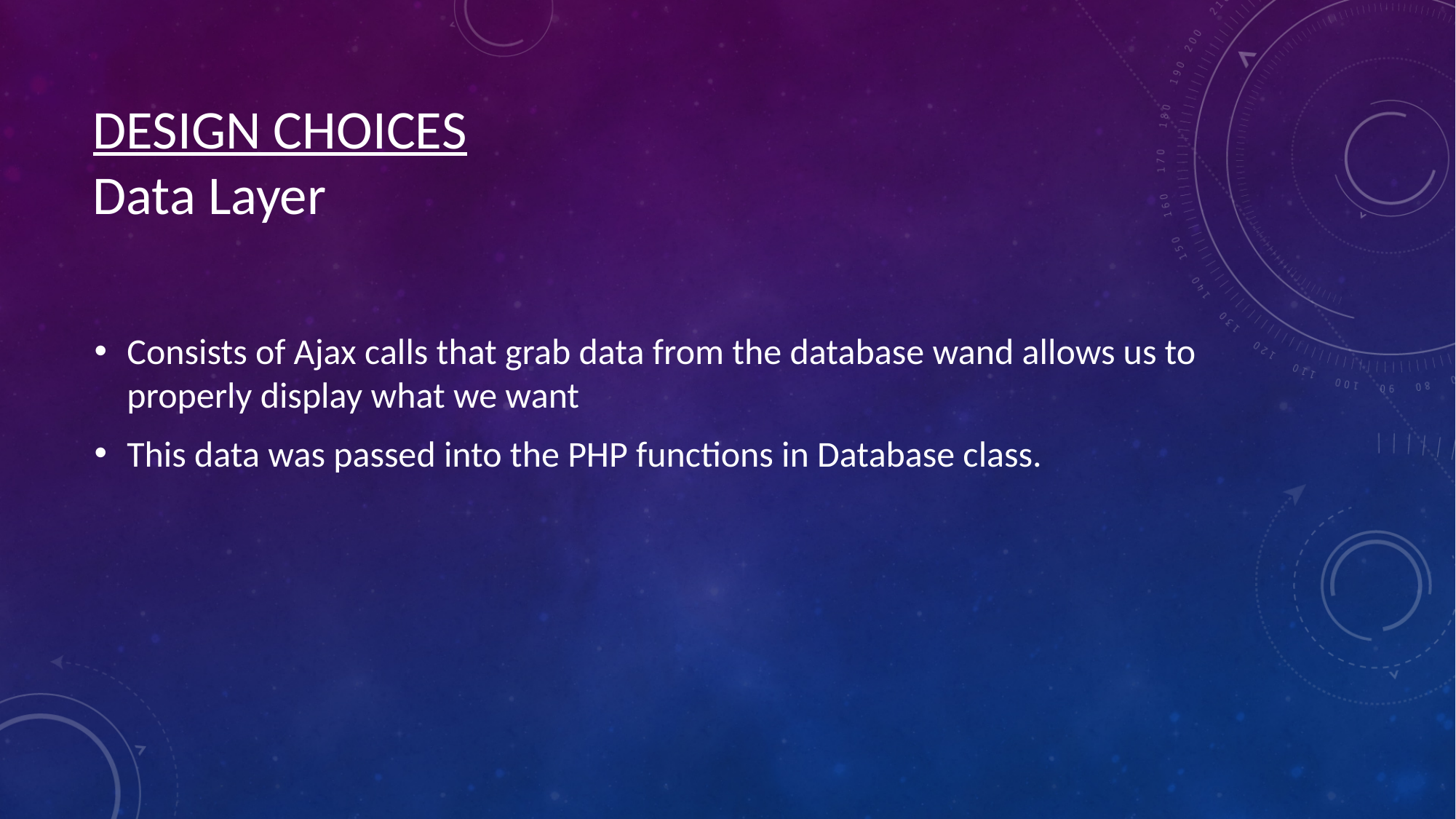

# DESIGN CHOICES Data Layer
Consists of Ajax calls that grab data from the database wand allows us to properly display what we want
This data was passed into the PHP functions in Database class.